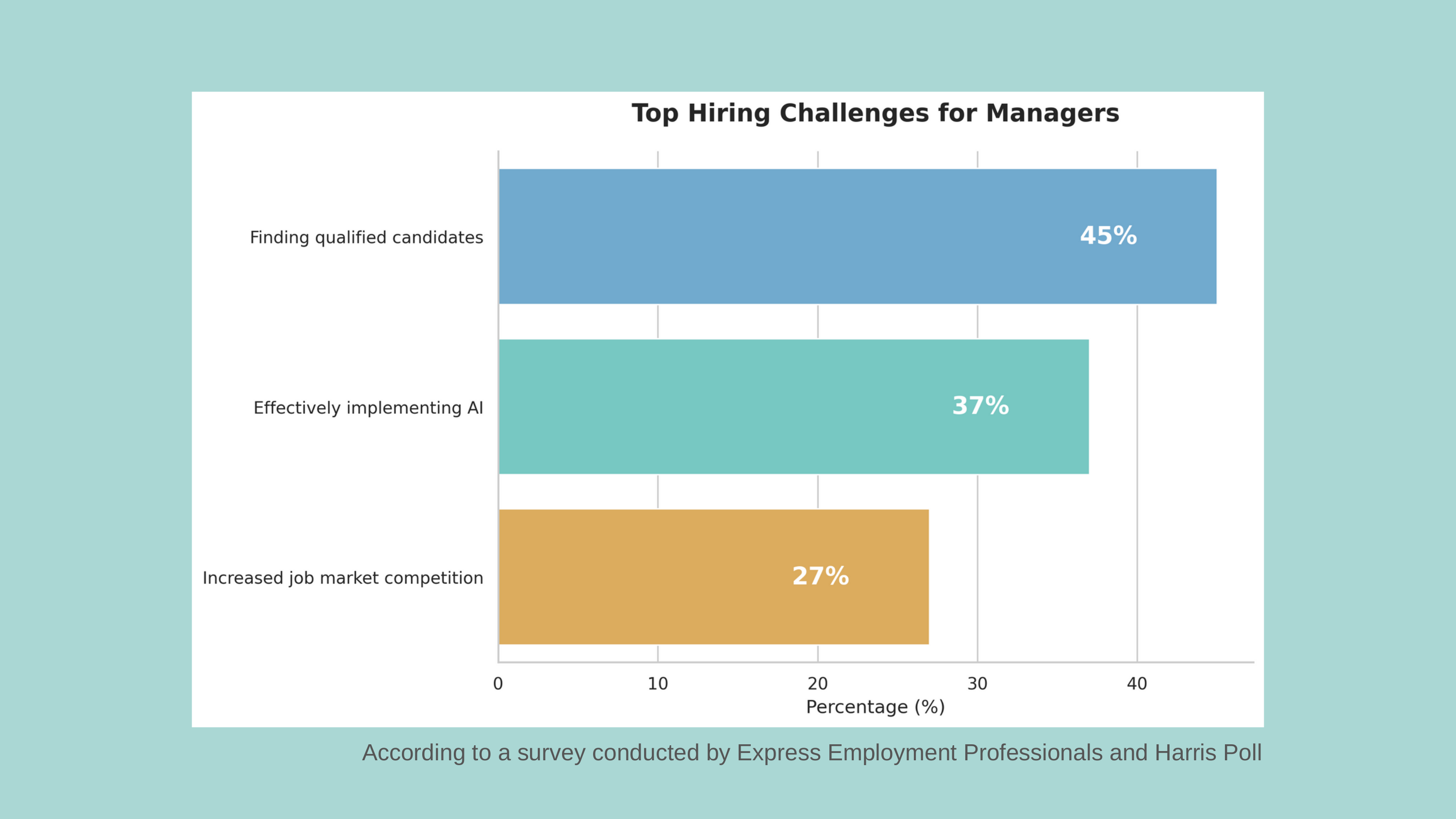

According to a survey conducted by Express Employment Professionals and Harris Poll